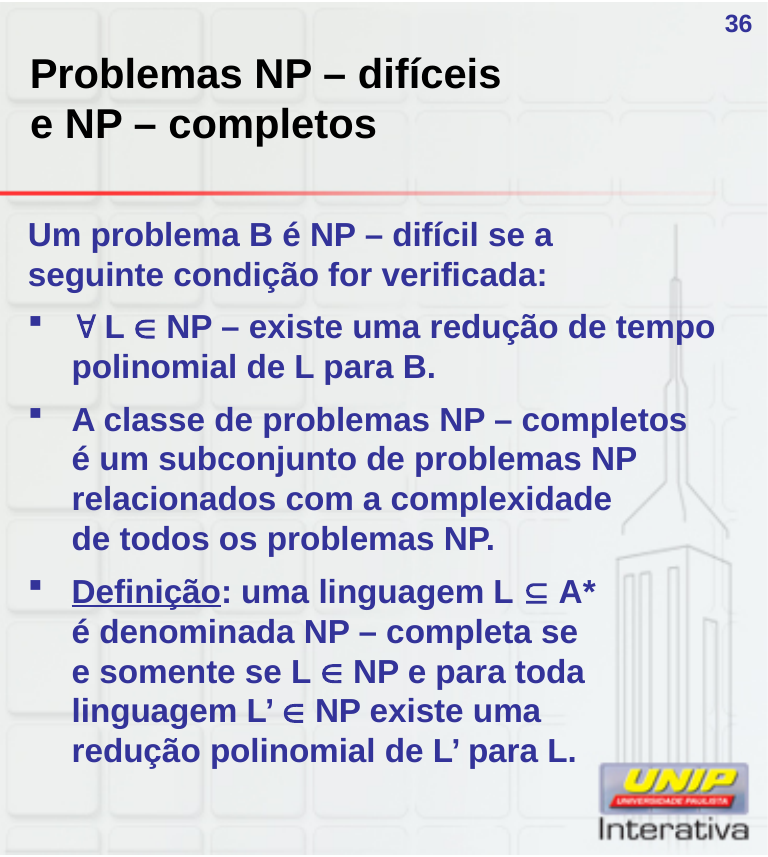

# Problemas NP – difíceis e NP – completos
36
Um problema B é NP – difícil se a
seguinte condição for verificada:
∀ L ∈ NP – existe uma redução de tempo polinomial de L para B.
A classe de problemas NP – completos
é um subconjunto de problemas NP relacionados com a complexidade
de todos os problemas NP.
Definição: uma linguagem L ⊆ A*
é denominada NP – completa se
e somente se L ∈ NP e para toda linguagem L’ ∈ NP existe uma
redução polinomial de L’ para L.